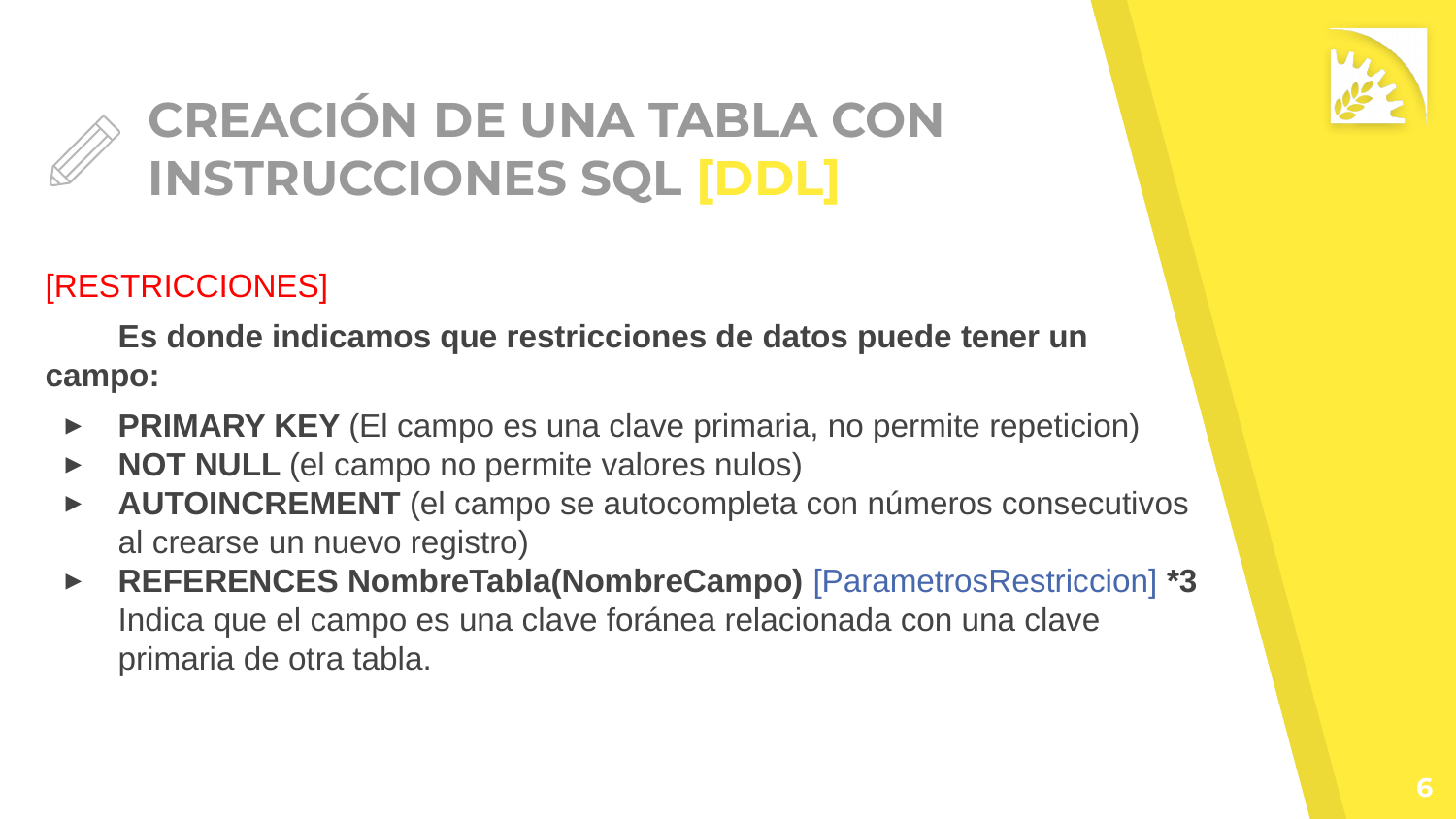

# CREACIÓN DE UNA TABLA CON INSTRUCCIONES SQL [DDL]
[RESTRICCIONES]
Es donde indicamos que restricciones de datos puede tener un campo:
PRIMARY KEY (El campo es una clave primaria, no permite repeticion)
NOT NULL (el campo no permite valores nulos)
AUTOINCREMENT (el campo se autocompleta con números consecutivos al crearse un nuevo registro)
REFERENCES NombreTabla(NombreCampo) [ParametrosRestriccion] *3
Indica que el campo es una clave foránea relacionada con una clave primaria de otra tabla.
6